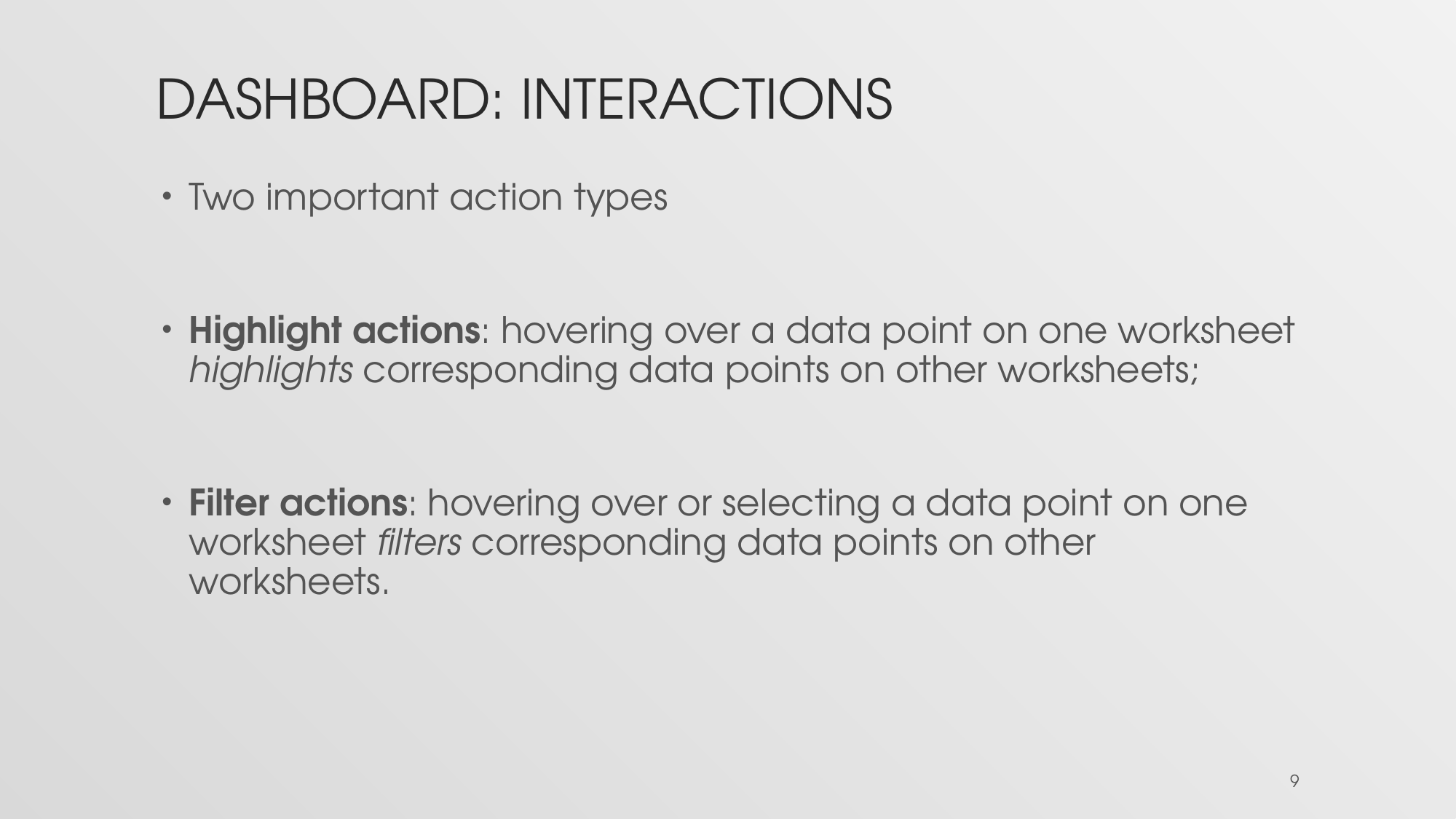

# Dashboard: interactions
Two important action types

Highlight actions: hovering over a data point on one worksheet highlights corresponding data points on other worksheets;

Filter actions: hovering over or selecting a data point on one worksheet filters corresponding data points on other worksheets.
9